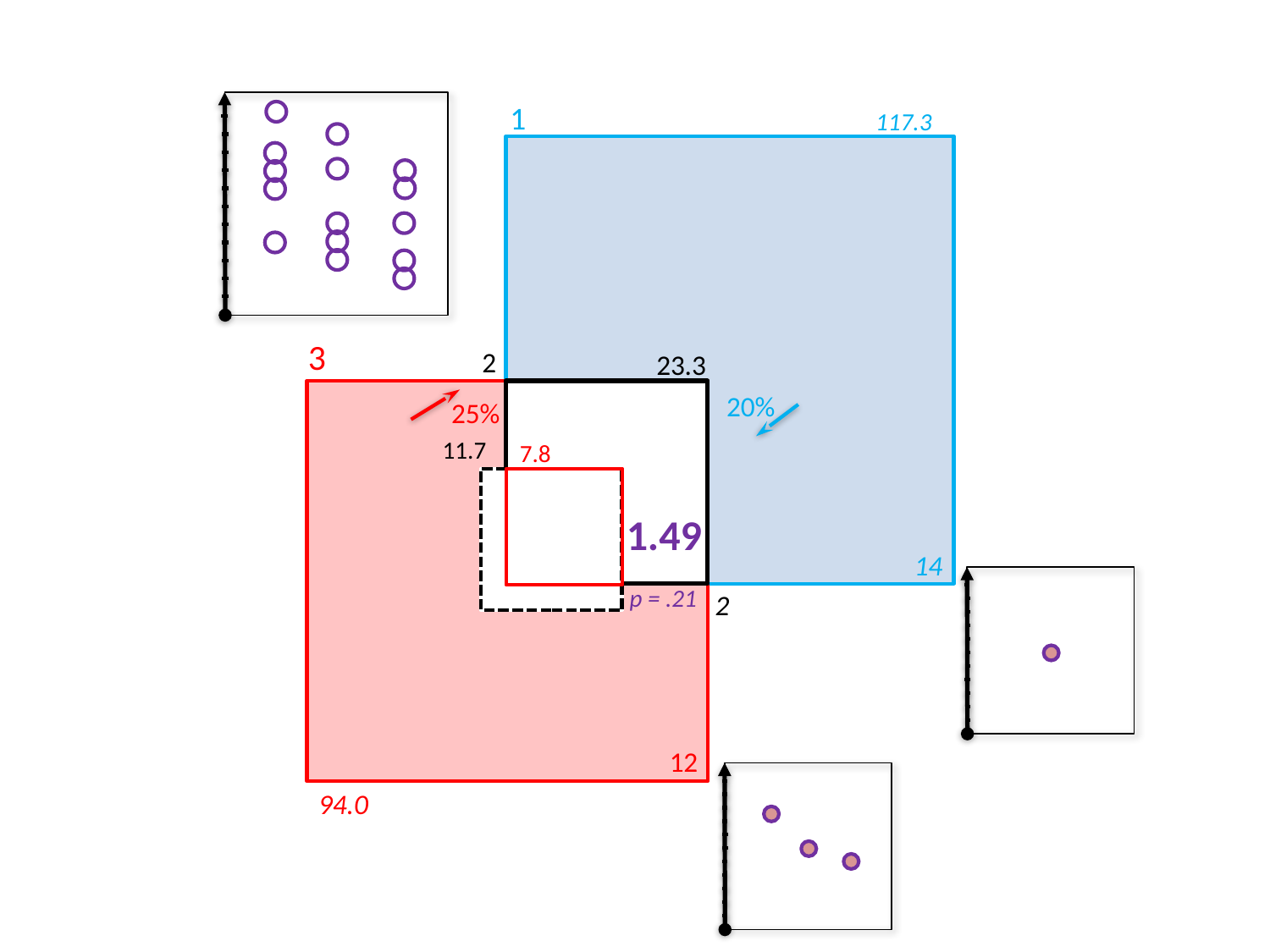

1

117.3

3
23.3
2

20%

25%

11.7
7.8

1.49
14

p = .21
2
12

94.0